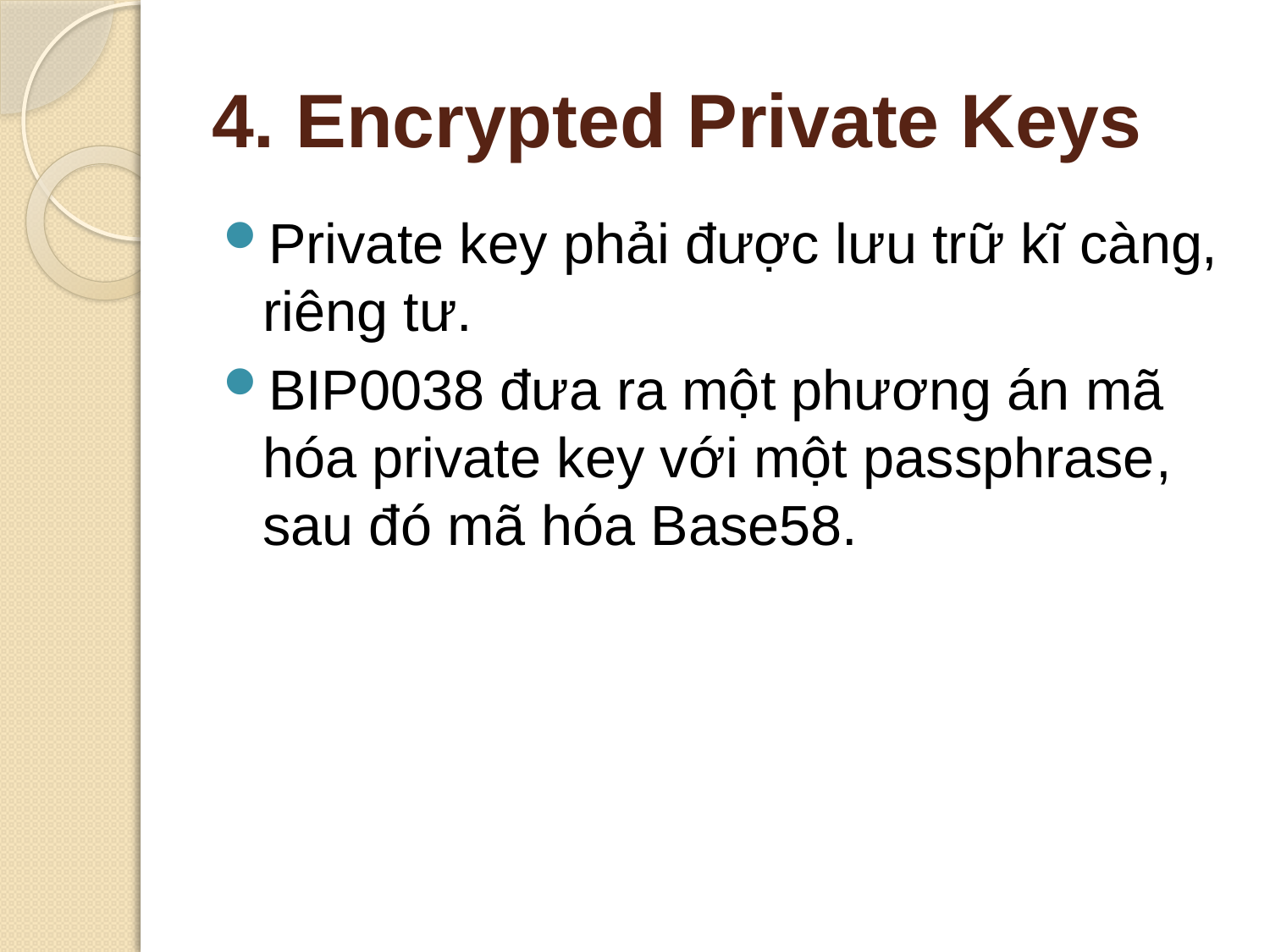

# 4. Encrypted Private Keys
Private key phải được lưu trữ kĩ càng, riêng tư.
BIP0038 đưa ra một phương án mã hóa private key với một passphrase, sau đó mã hóa Base58.